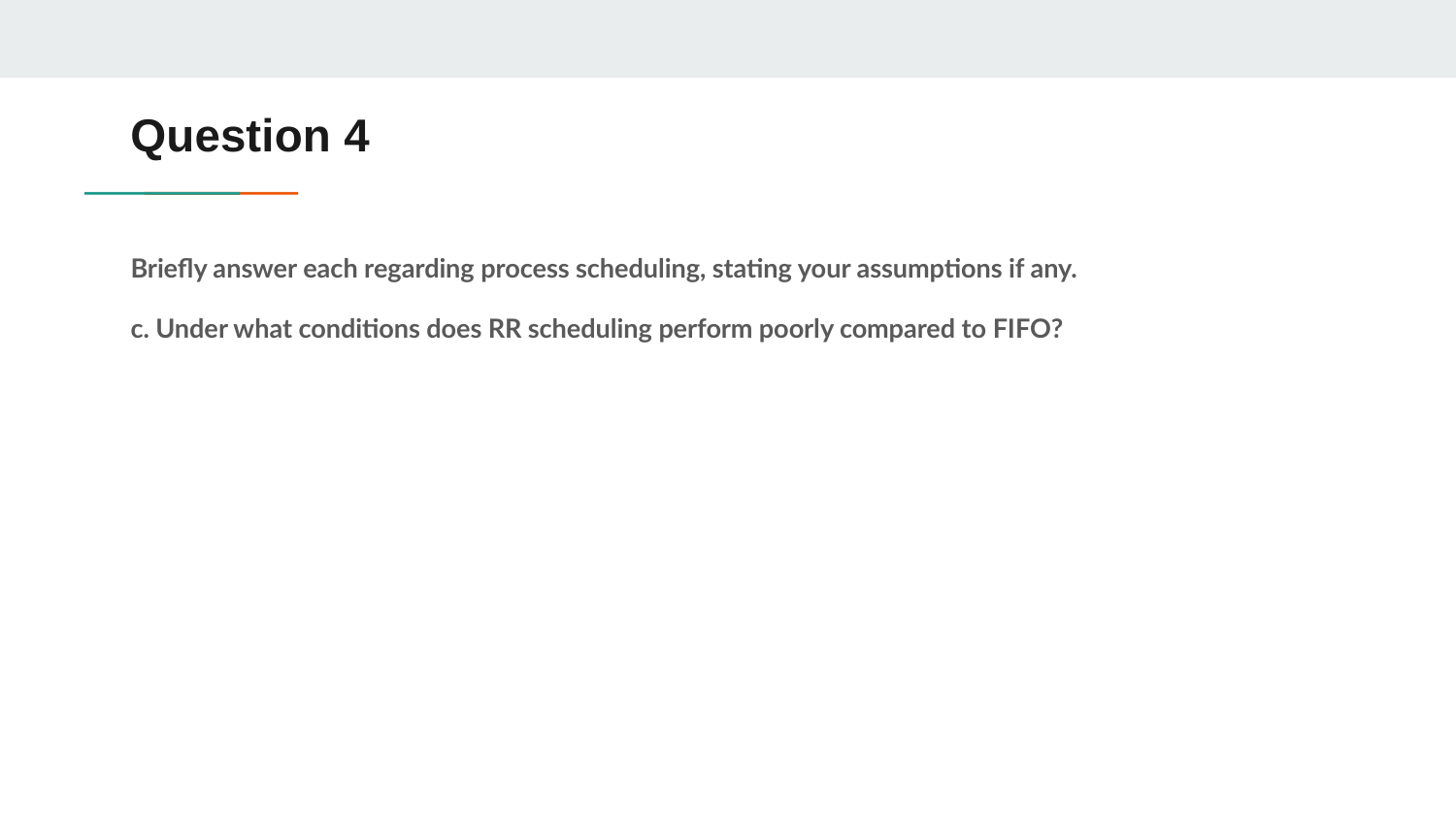

# Question 4
Briefly answer each regarding process scheduling, stating your assumptions if any.
c. Under what conditions does RR scheduling perform poorly compared to FIFO?